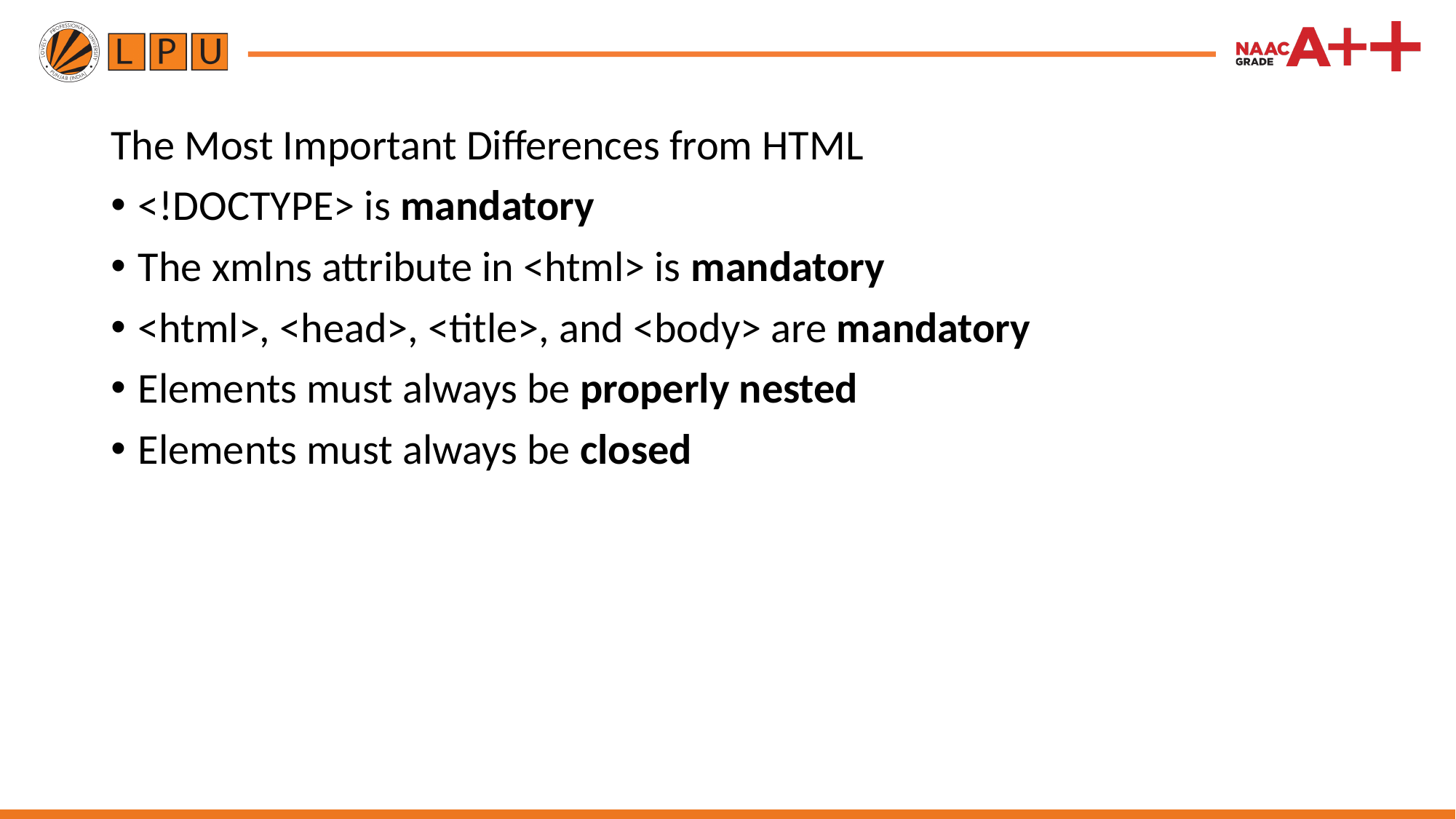

The Most Important Differences from HTML
<!DOCTYPE> is mandatory
The xmlns attribute in <html> is mandatory
<html>, <head>, <title>, and <body> are mandatory
Elements must always be properly nested
Elements must always be closed